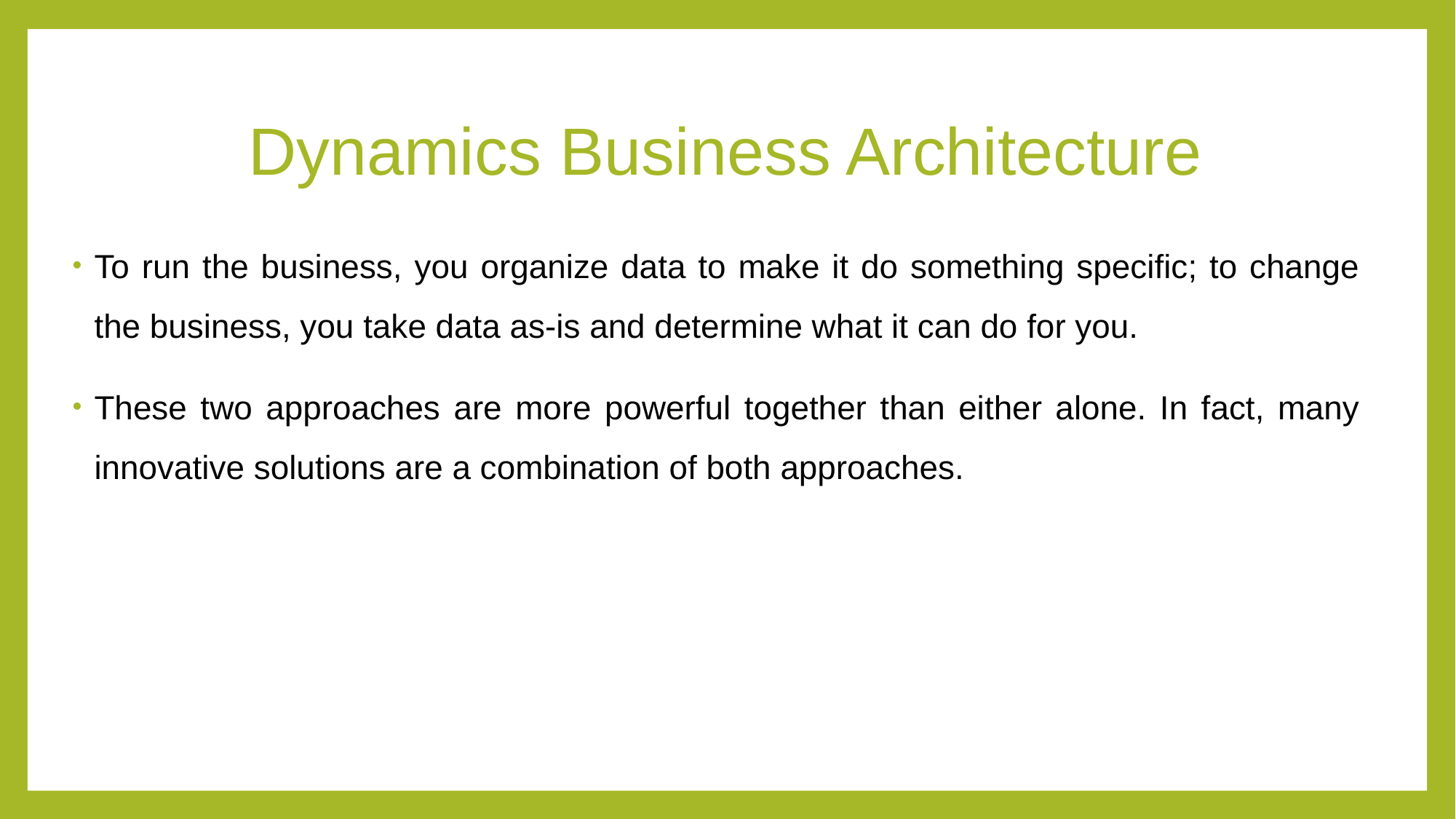

# Dynamics Business Architecture
To run the business, you organize data to make it do something specific; to change the business, you take data as-is and determine what it can do for you.
These two approaches are more powerful together than either alone. In fact, many innovative solutions are a combination of both approaches.